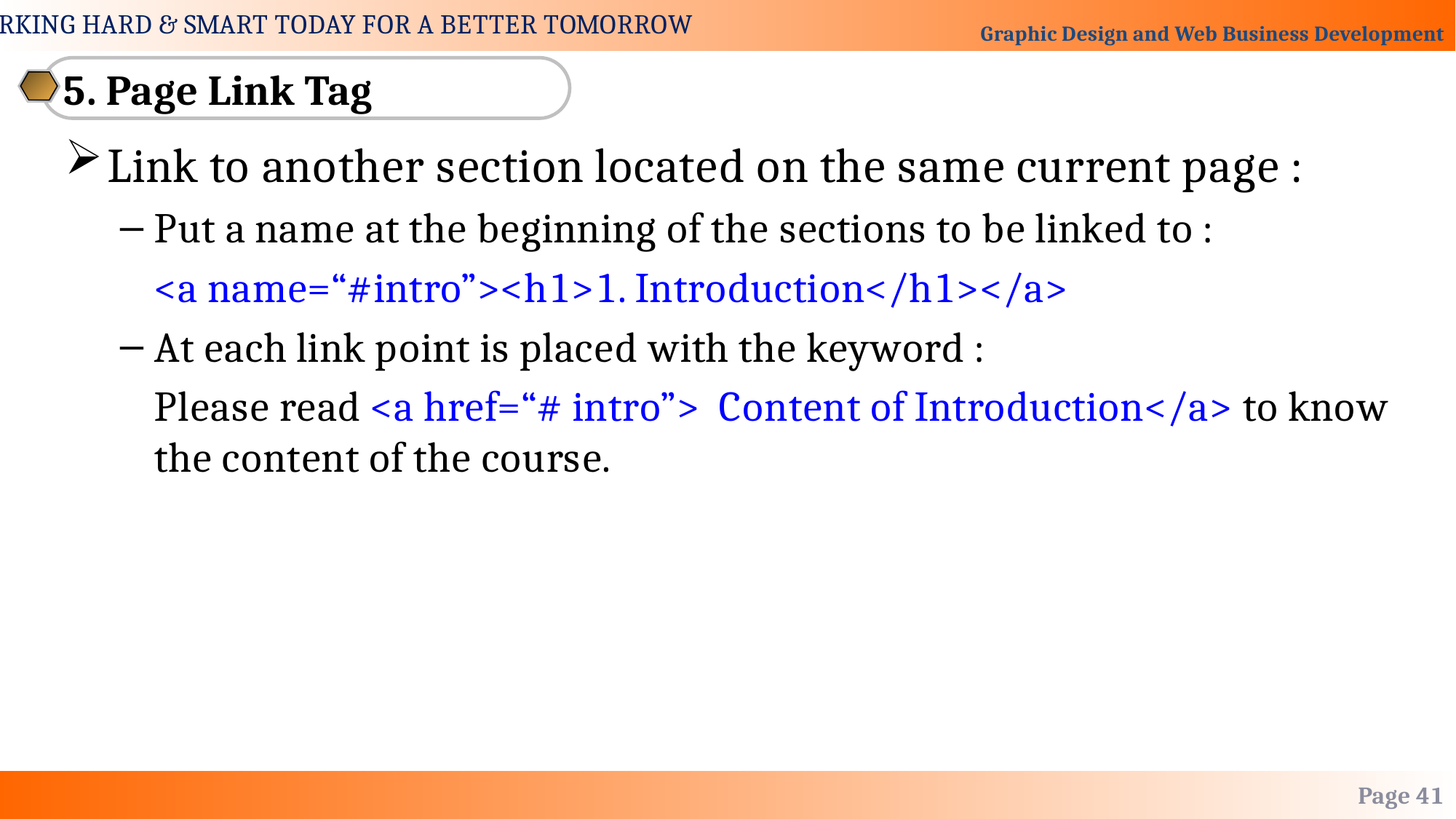

5. Page Link Tag

Link to another section located on the same current page :
Put a name at the beginning of the sections to be linked to :
	<a name=“#intro”><h1>1. Introduction</h1></a>
At each link point is placed with the keyword :
	Please read <a href=“# intro”>  Content of Introduction</a> to know the content of the course.
Page 41